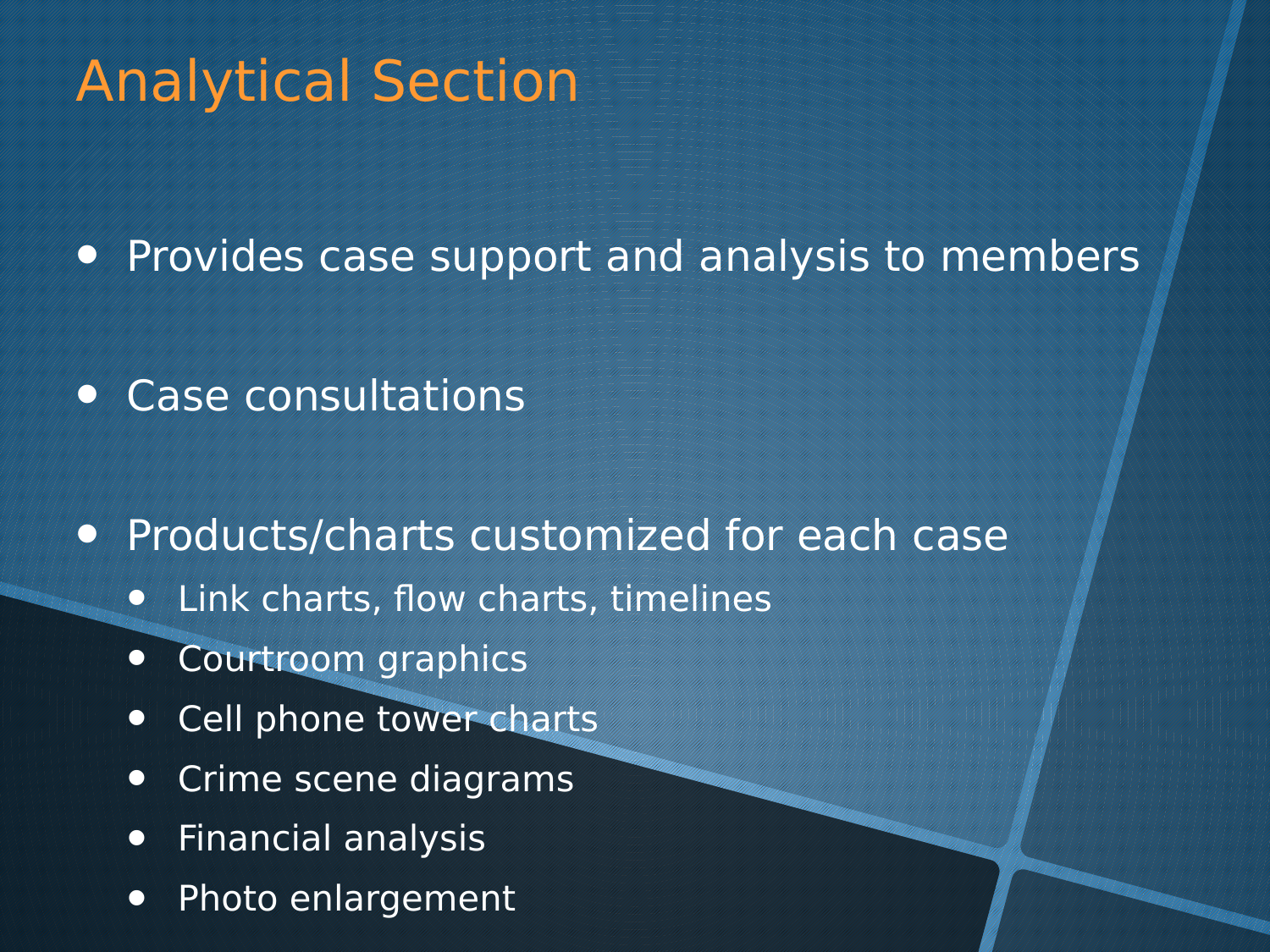

Analytical Section
Provides case support and analysis to members

Case consultations

Products/charts customized for each case
Link charts, flow charts, timelines
Courtroom graphics
Cell phone tower charts
Crime scene diagrams
Financial analysis
Photo enlargement